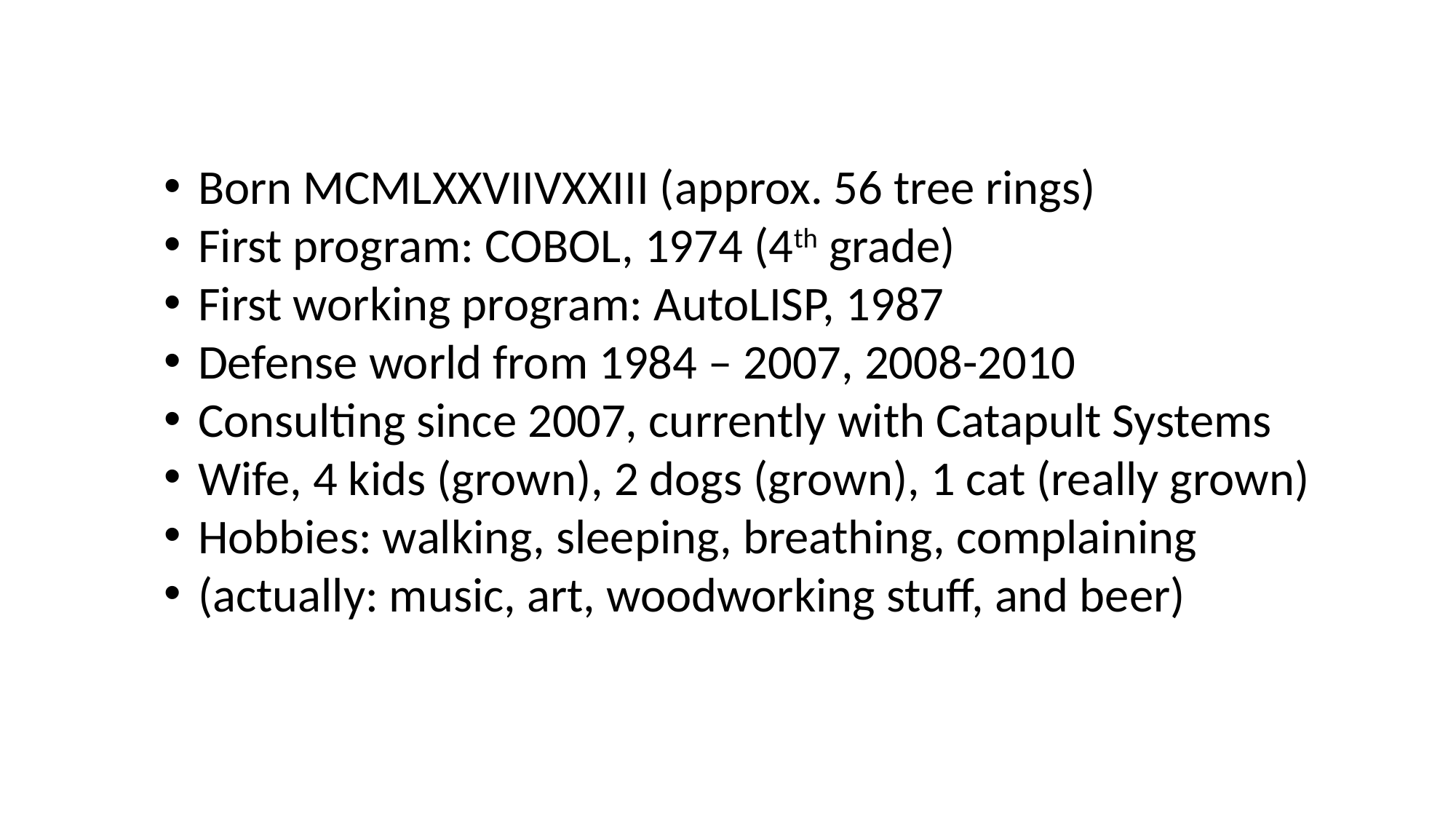

Born MCMLXXVIIVXXIII (approx. 56 tree rings)
First program: COBOL, 1974 (4th grade)
First working program: AutoLISP, 1987
Defense world from 1984 – 2007, 2008-2010
Consulting since 2007, currently with Catapult Systems
Wife, 4 kids (grown), 2 dogs (grown), 1 cat (really grown)
Hobbies: walking, sleeping, breathing, complaining
(actually: music, art, woodworking stuff, and beer)